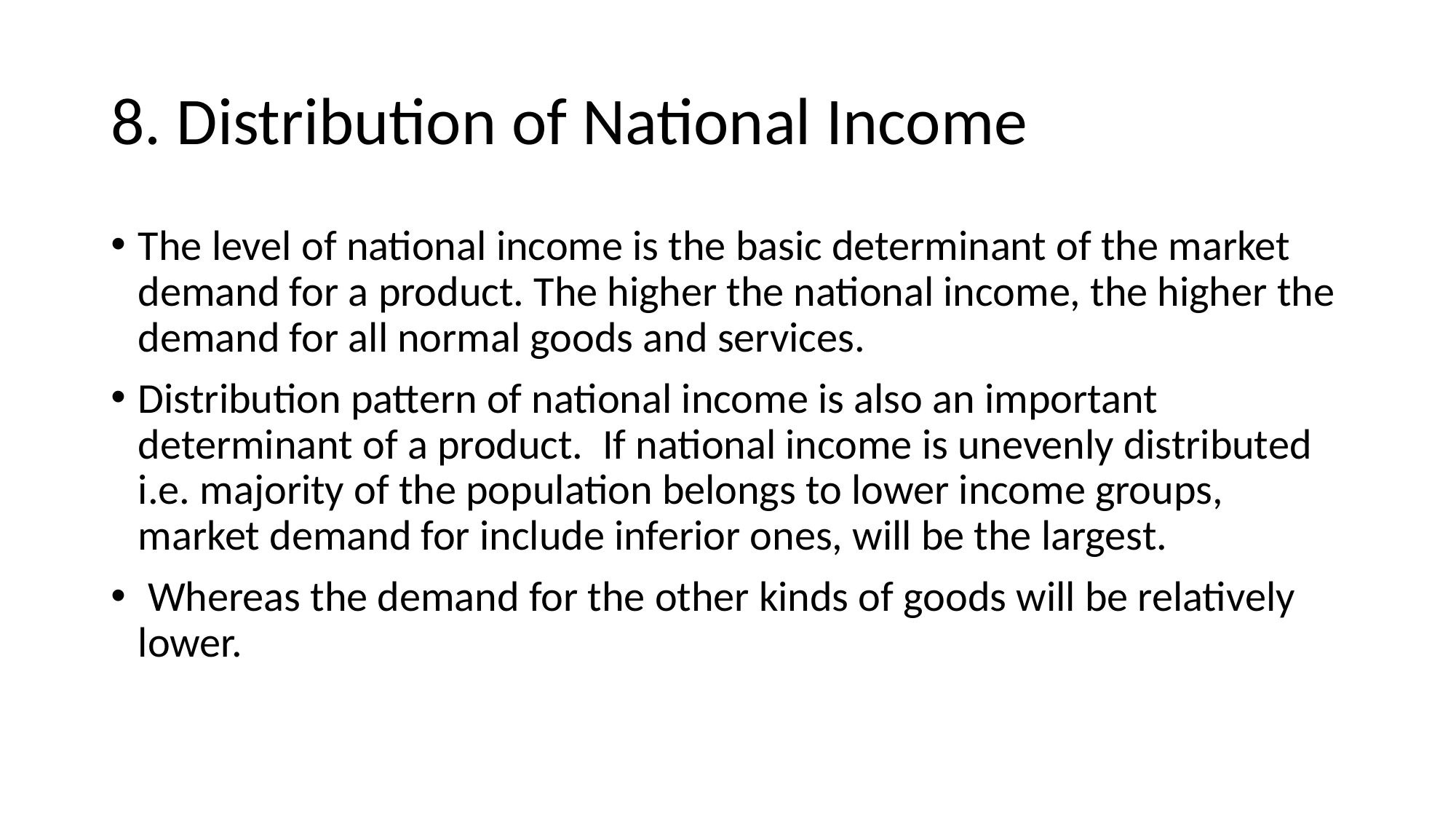

# 8. Distribution of National Income
The level of national income is the basic determinant of the market demand for a product. The higher the national income, the higher the demand for all normal goods and services.
Distribution pattern of national income is also an important determinant of a product.  If national income is unevenly distributed i.e. majority of the population belongs to lower income groups, market demand for include inferior ones, will be the largest.
 Whereas the demand for the other kinds of goods will be relatively lower.